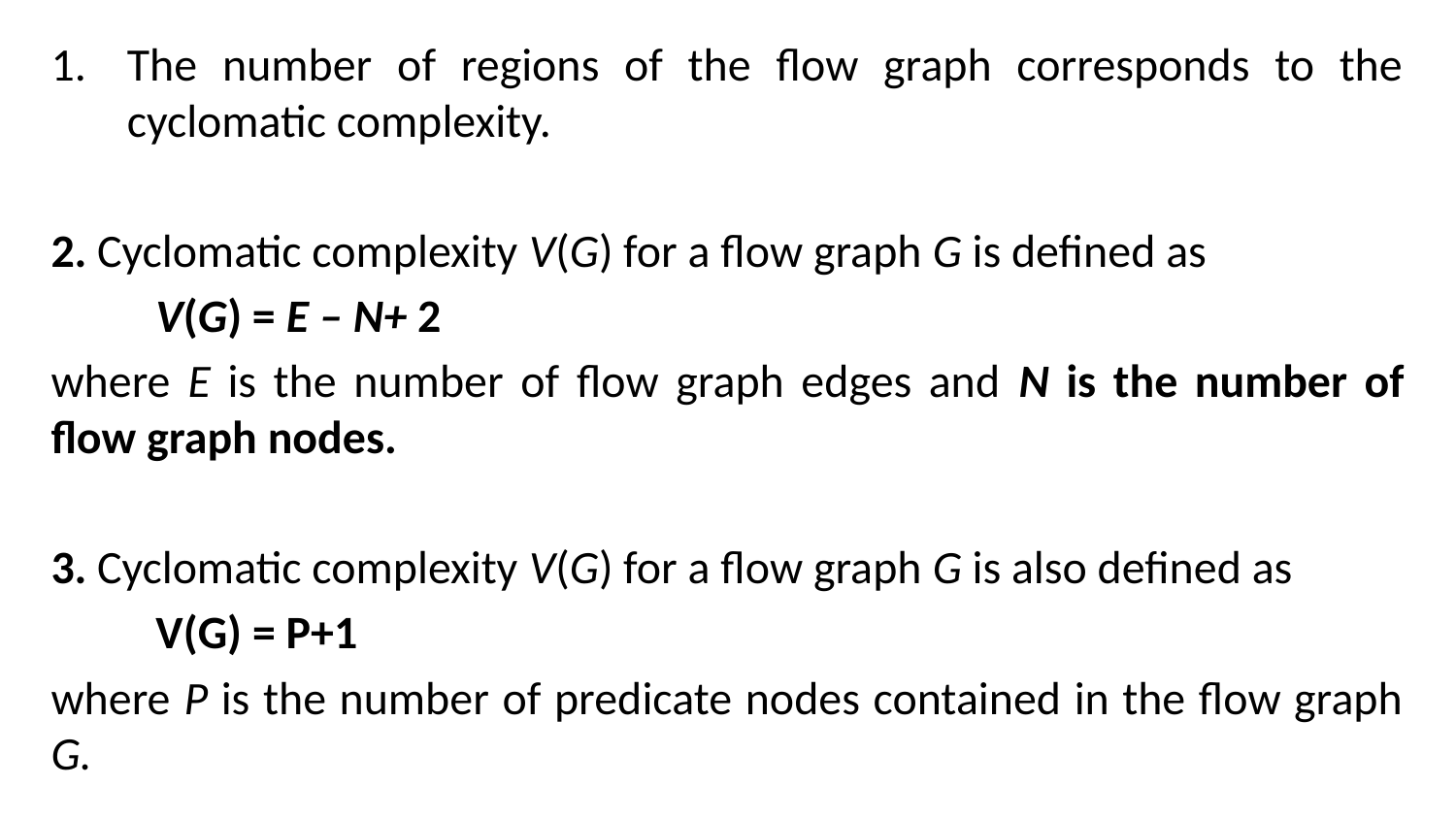

The number of regions of the flow graph corresponds to the cyclomatic complexity.

2. Cyclomatic complexity V(G) for a flow graph G is defined as
			V(G) = E – N+ 2
where E is the number of flow graph edges and N is the number of flow graph nodes.

3. Cyclomatic complexity V(G) for a flow graph G is also defined as
			V(G) = P+1
where P is the number of predicate nodes contained in the flow graph G.